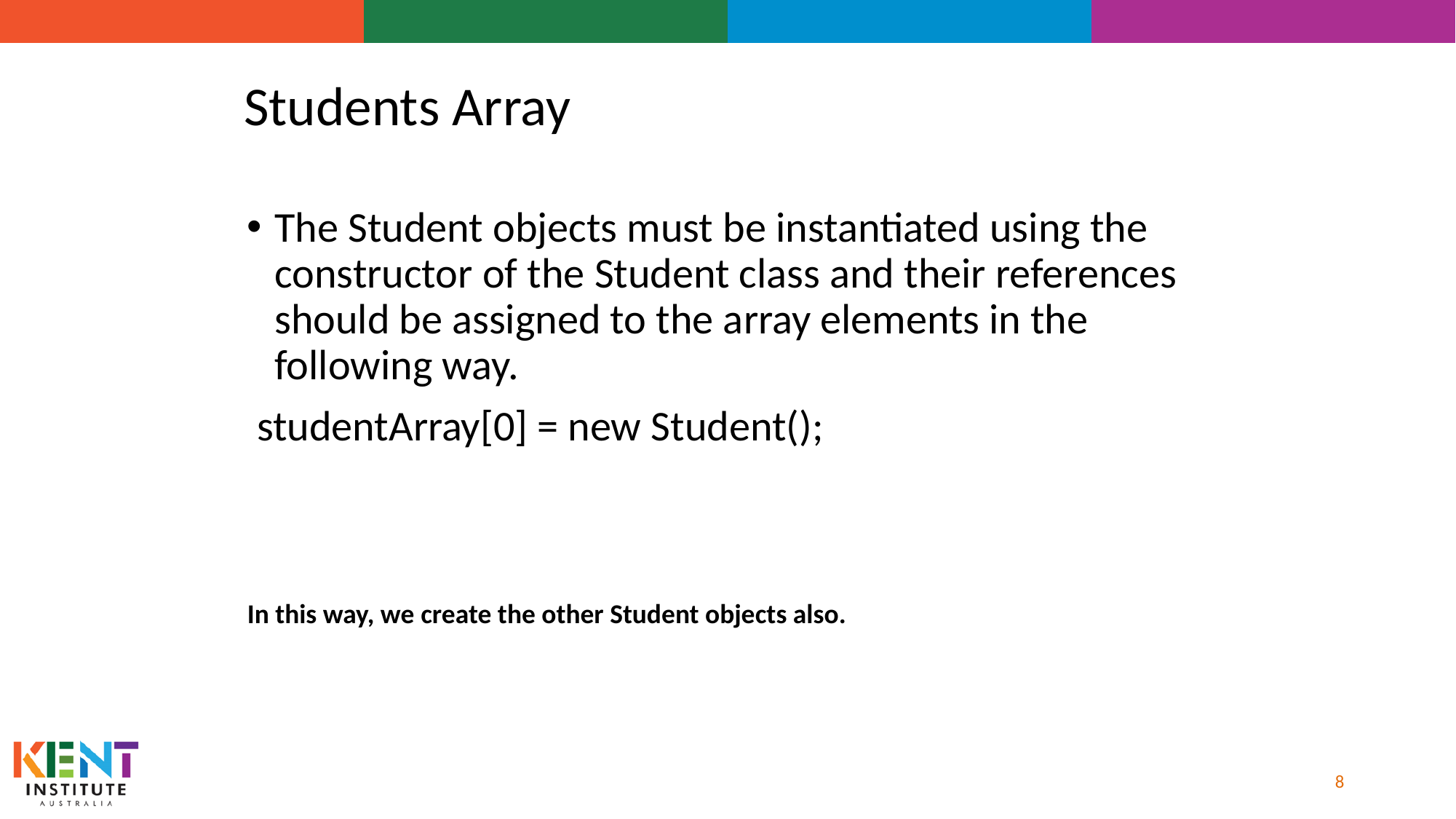

# Students Array
The Student objects must be instantiated using the constructor of the Student class and their references should be assigned to the array elements in the following way.
 studentArray[0] = new Student();

In this way, we create the other Student objects also.
8